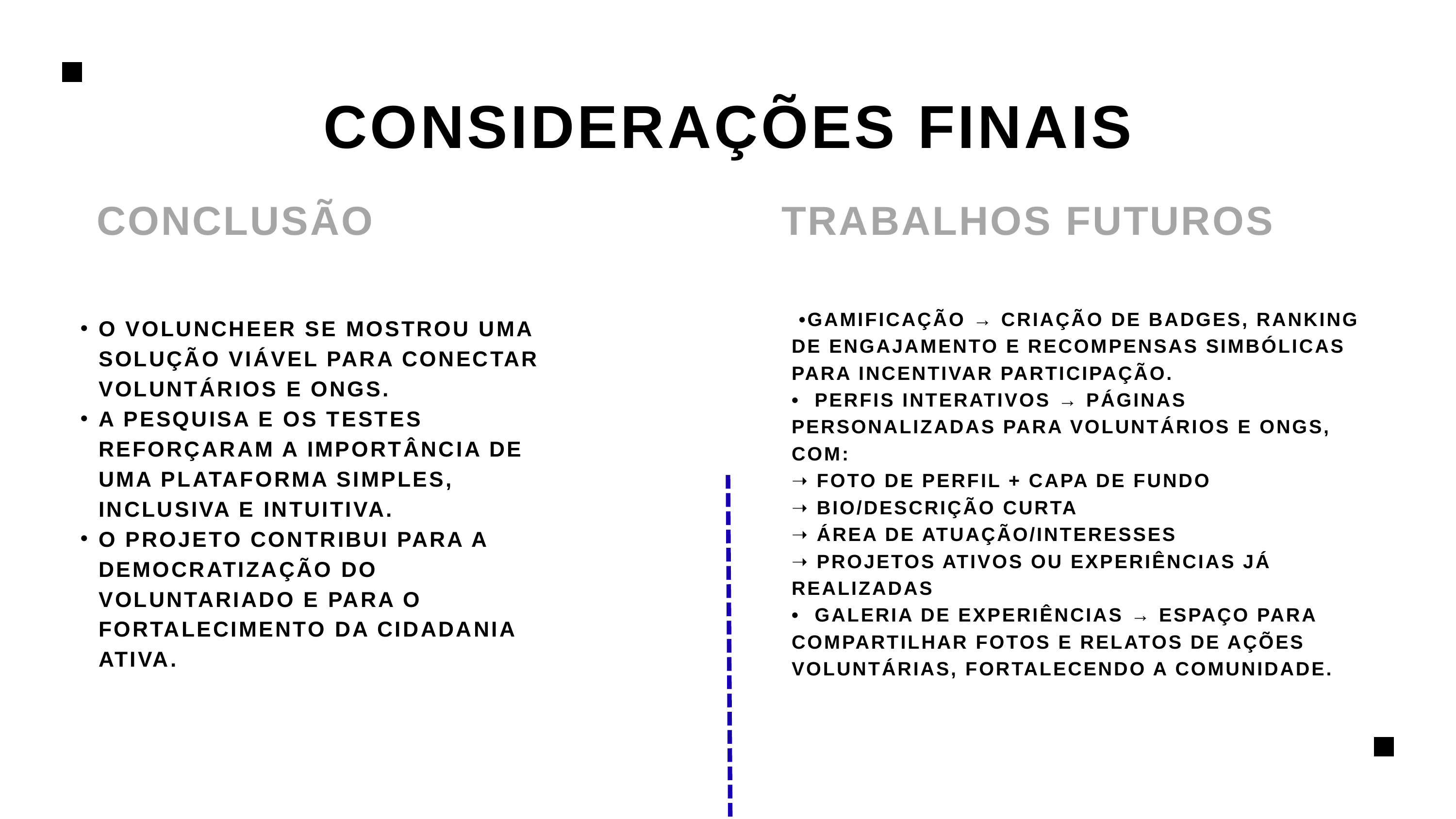

CONSIDERAÇÕES FINAIS
CONCLUSÃO
TRABALHOS FUTUROS
 •GAMIFICAÇÃO → CRIAÇÃO DE BADGES, RANKING DE ENGAJAMENTO E RECOMPENSAS SIMBÓLICAS PARA INCENTIVAR PARTICIPAÇÃO.
•  PERFIS INTERATIVOS → PÁGINAS PERSONALIZADAS PARA VOLUNTÁRIOS E ONGS, COM:
➝ FOTO DE PERFIL + CAPA DE FUNDO
➝ BIO/DESCRIÇÃO CURTA
➝ ÁREA DE ATUAÇÃO/INTERESSES
➝ PROJETOS ATIVOS OU EXPERIÊNCIAS JÁ REALIZADAS
•  GALERIA DE EXPERIÊNCIAS → ESPAÇO PARA COMPARTILHAR FOTOS E RELATOS DE AÇÕES VOLUNTÁRIAS, FORTALECENDO A COMUNIDADE.
O VOLUNCHEER SE MOSTROU UMA SOLUÇÃO VIÁVEL PARA CONECTAR VOLUNTÁRIOS E ONGS.
A PESQUISA E OS TESTES REFORÇARAM A IMPORTÂNCIA DE UMA PLATAFORMA SIMPLES, INCLUSIVA E INTUITIVA.
O PROJETO CONTRIBUI PARA A DEMOCRATIZAÇÃO DO VOLUNTARIADO E PARA O FORTALECIMENTO DA CIDADANIA ATIVA.